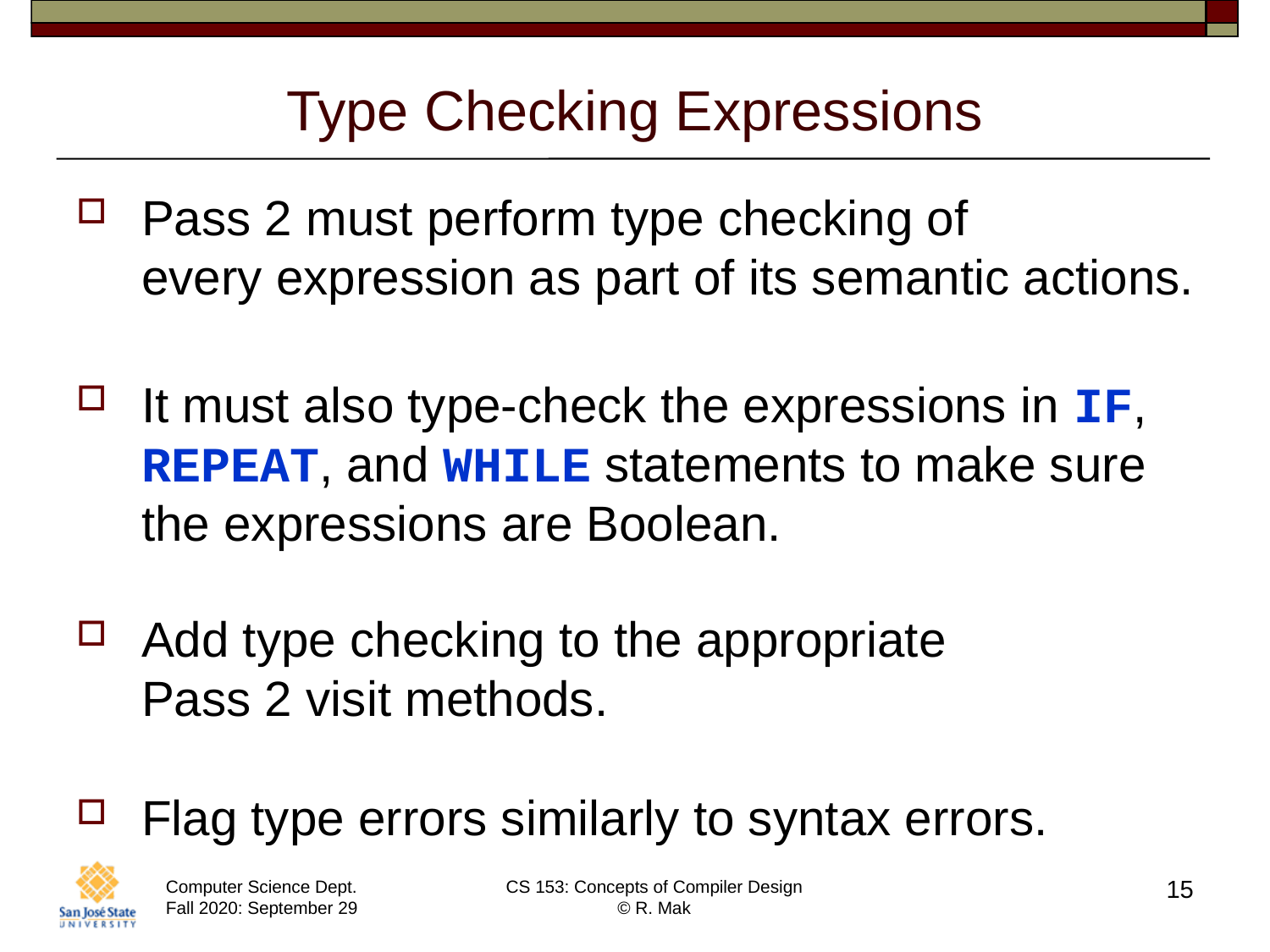

# Type Checking Expressions
Pass 2 must perform type checking of
every expression as part of its semantic actions.

It must also type-check the expressions in IF, REPEAT, and WHILE statements to make sure the expressions are Boolean.

Add type checking to the appropriate
Pass 2 visit methods.

Flag type errors similarly to syntax errors.
15